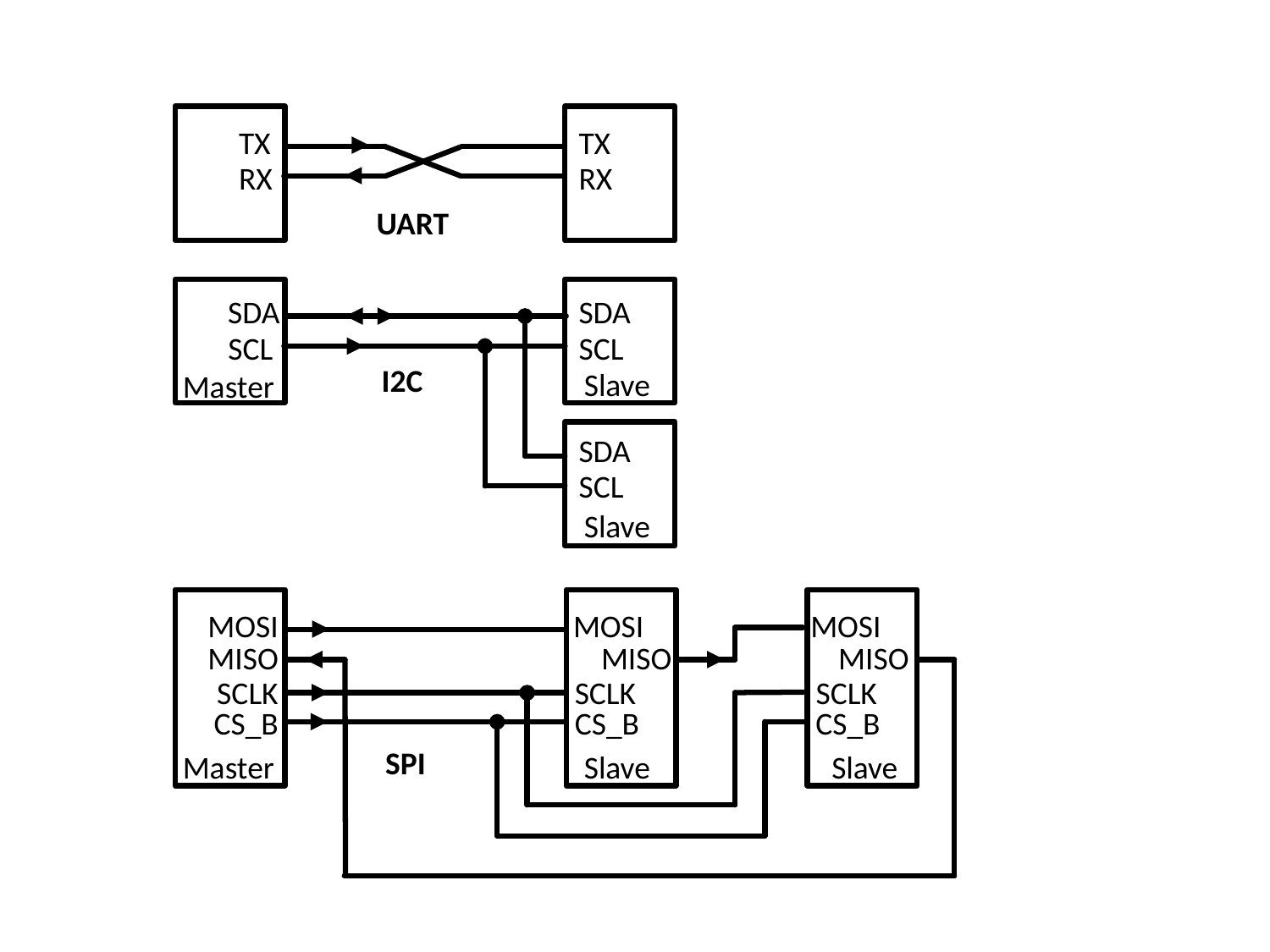

TX
TX
RX
RX
UART

SDA
SDA
SCL
SCL
I2C
Slave
Master

SDA
SCL
Slave

MOSI
MOSI
MOSI
MISO
MISO
MISO
SCLK
SCLK
SCLK
CS_B
CS_B
CS_B
SPI
Master
Slave
Slave